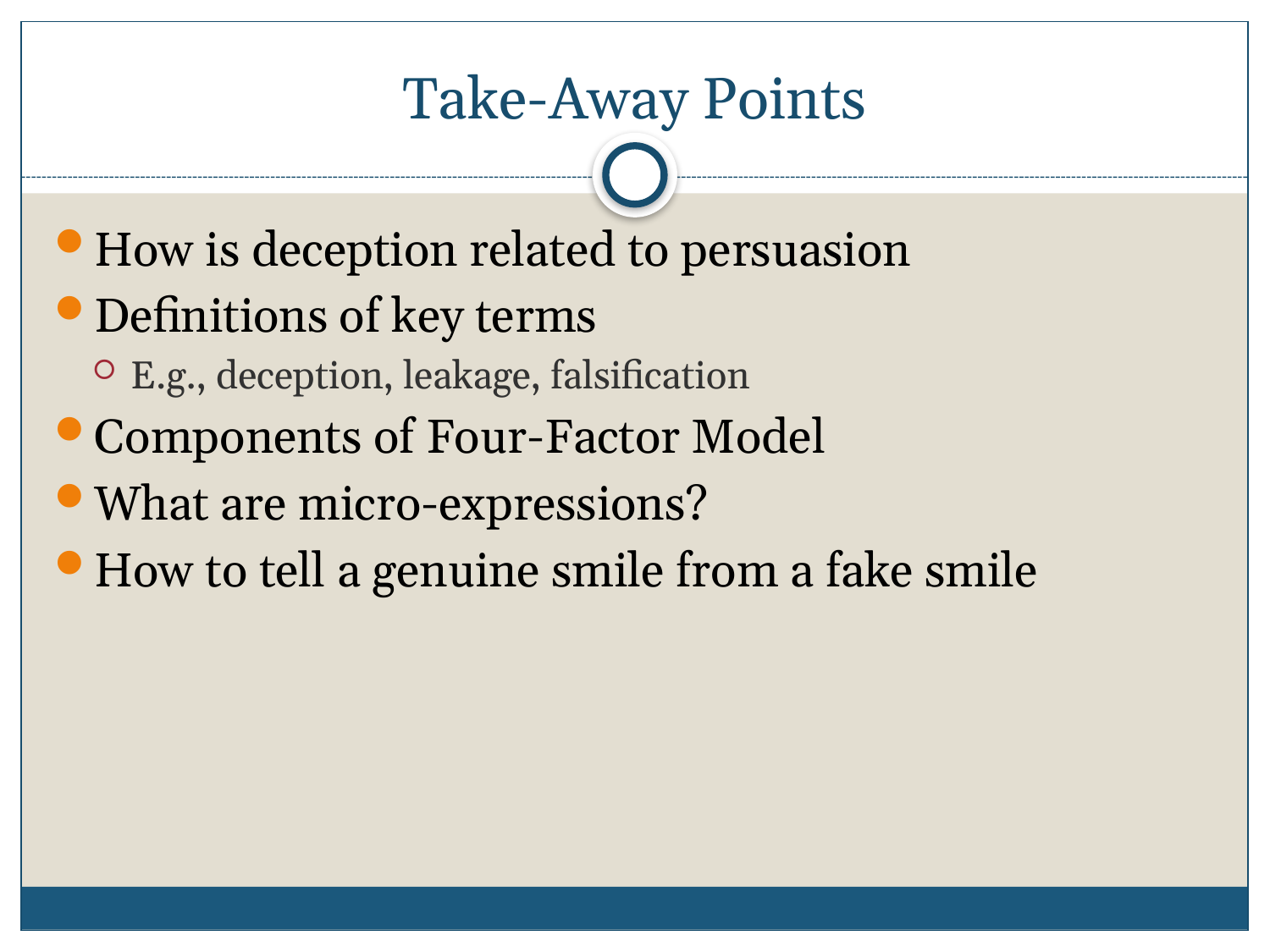

# Take-Away Points
How is deception related to persuasion
Definitions of key terms
E.g., deception, leakage, falsification
Components of Four-Factor Model
What are micro-expressions?
How to tell a genuine smile from a fake smile